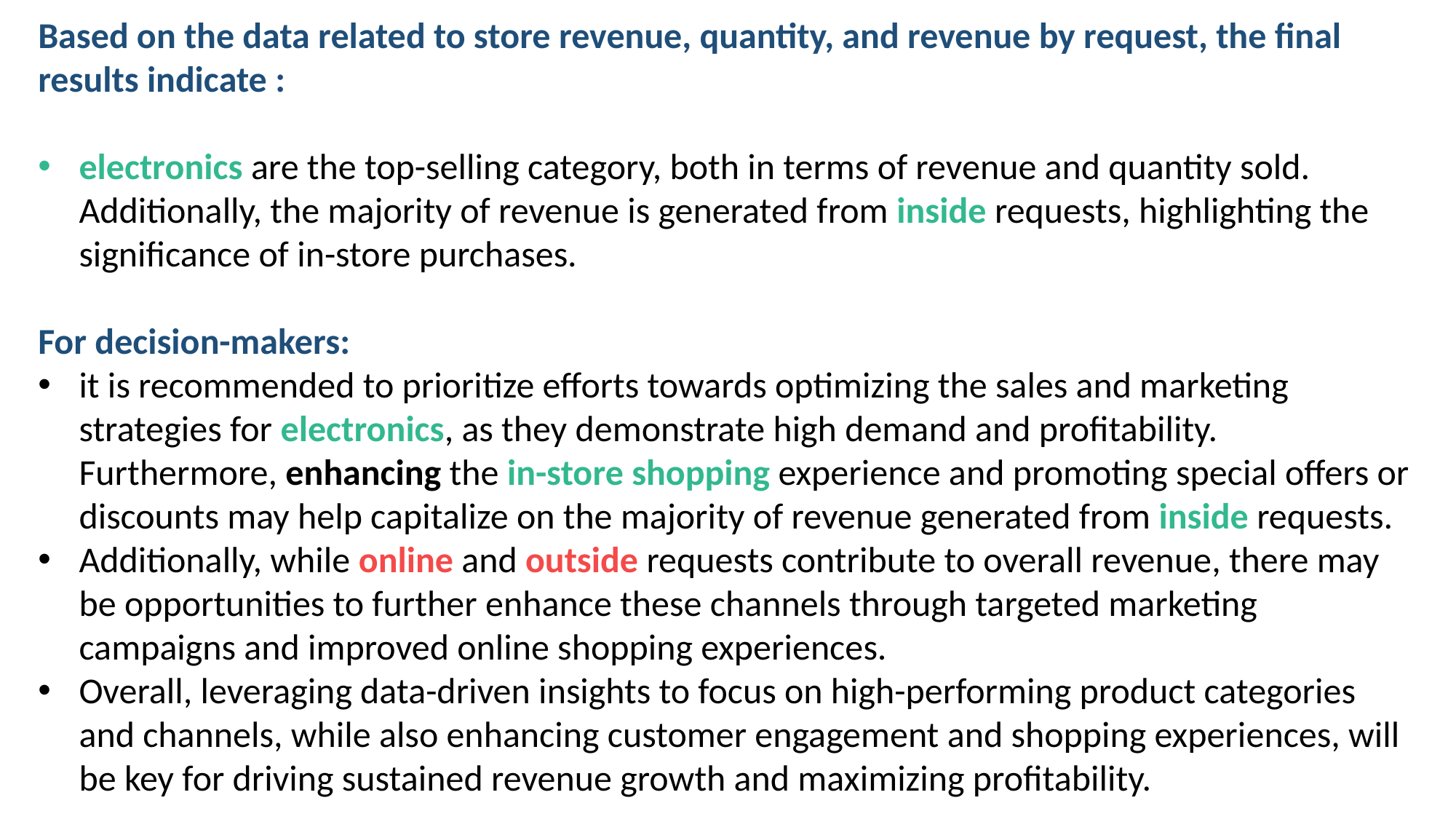

Based on the data related to store revenue, quantity, and revenue by request, the final results indicate :

electronics are the top-selling category, both in terms of revenue and quantity sold. Additionally, the majority of revenue is generated from inside requests, highlighting the significance of in-store purchases.

For decision-makers:
it is recommended to prioritize efforts towards optimizing the sales and marketing strategies for electronics, as they demonstrate high demand and profitability. Furthermore, enhancing the in-store shopping experience and promoting special offers or discounts may help capitalize on the majority of revenue generated from inside requests.
Additionally, while online and outside requests contribute to overall revenue, there may be opportunities to further enhance these channels through targeted marketing campaigns and improved online shopping experiences.
Overall, leveraging data-driven insights to focus on high-performing product categories and channels, while also enhancing customer engagement and shopping experiences, will be key for driving sustained revenue growth and maximizing profitability.